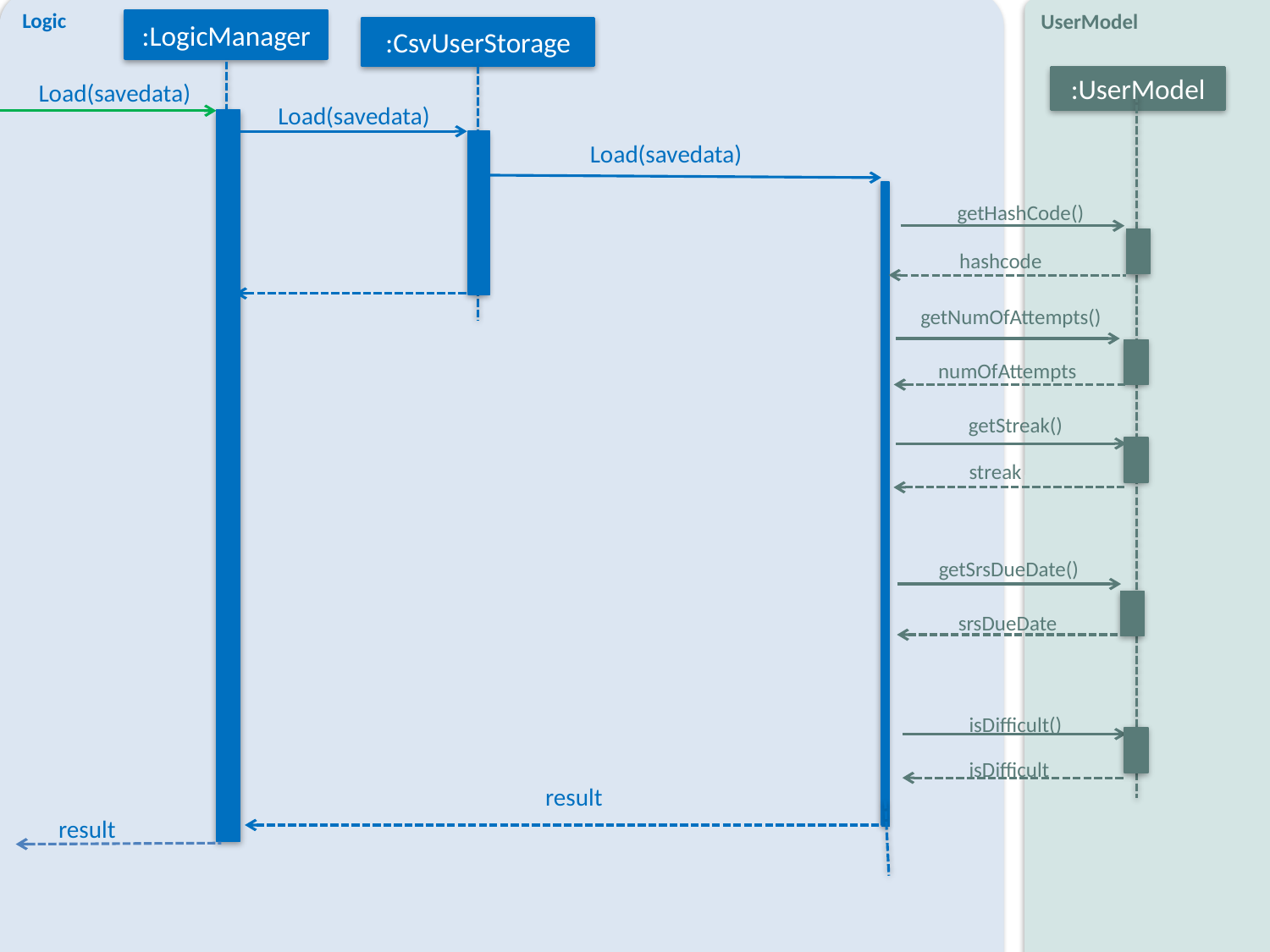

Logic
UserModel
:LogicManager
:CsvUserStorage
:UserModel
Load(savedata)
Load(savedata)

Load(savedata)

getHashCode()

hashcode
getNumOfAttempts()

numOfAttempts
getStreak()

streak
getSrsDueDate()

srsDueDate
isDifficult()

isDifficult
result
result